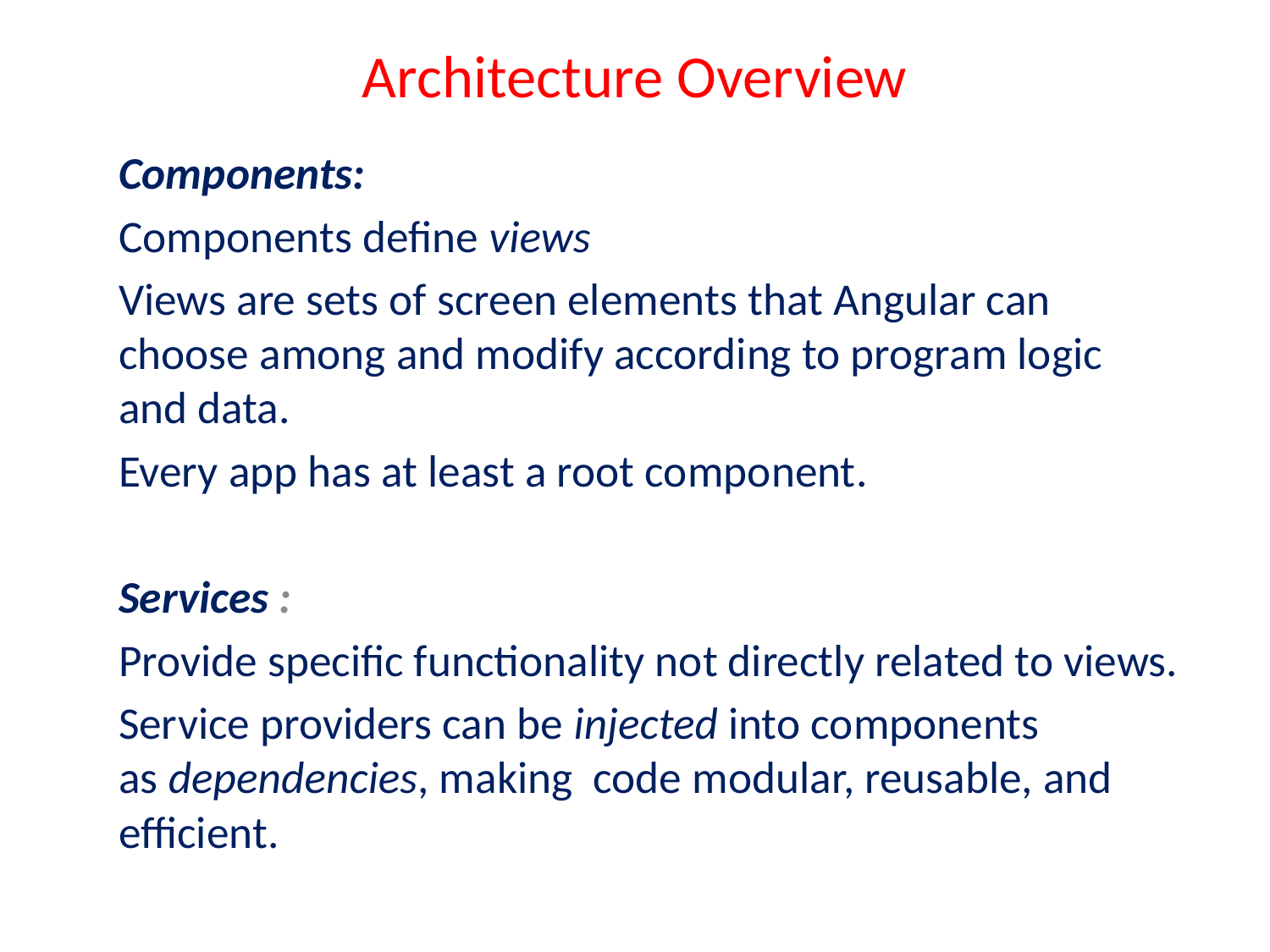

# Architecture Overview
Components:
Components define views
Views are sets of screen elements that Angular can choose among and modify according to program logic and data.
Every app has at least a root component.

Services :
Provide specific functionality not directly related to views.
Service providers can be injected into components as dependencies, making  code modular, reusable, and efficient.